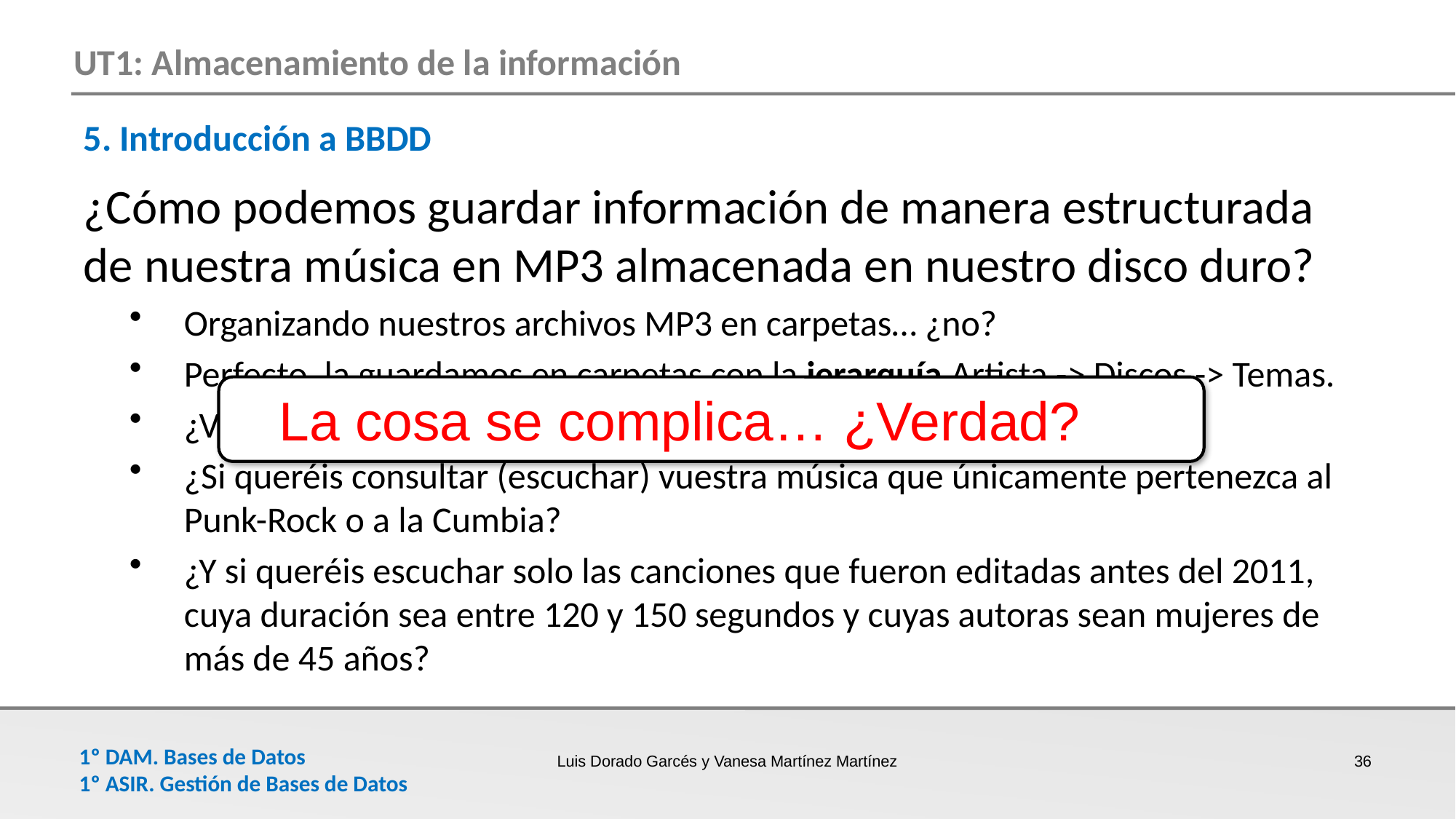

5. Introducción a BBDD
¿Cómo podemos guardar información de manera estructurada de nuestra música en MP3 almacenada en nuestro disco duro?
Organizando nuestros archivos MP3 en carpetas… ¿no?
Perfecto, la guardamos en carpetas con la jerarquía Artista -> Discos -> Temas.
¿Veis alguna limitación en este sistema?
¿Si queréis consultar (escuchar) vuestra música que únicamente pertenezca al Punk-Rock o a la Cumbia?
¿Y si queréis escuchar solo las canciones que fueron editadas antes del 2011, cuya duración sea entre 120 y 150 segundos y cuyas autoras sean mujeres de más de 45 años?
La cosa se complica… ¿Verdad?
Luis Dorado Garcés y Vanesa Martínez Martínez
36